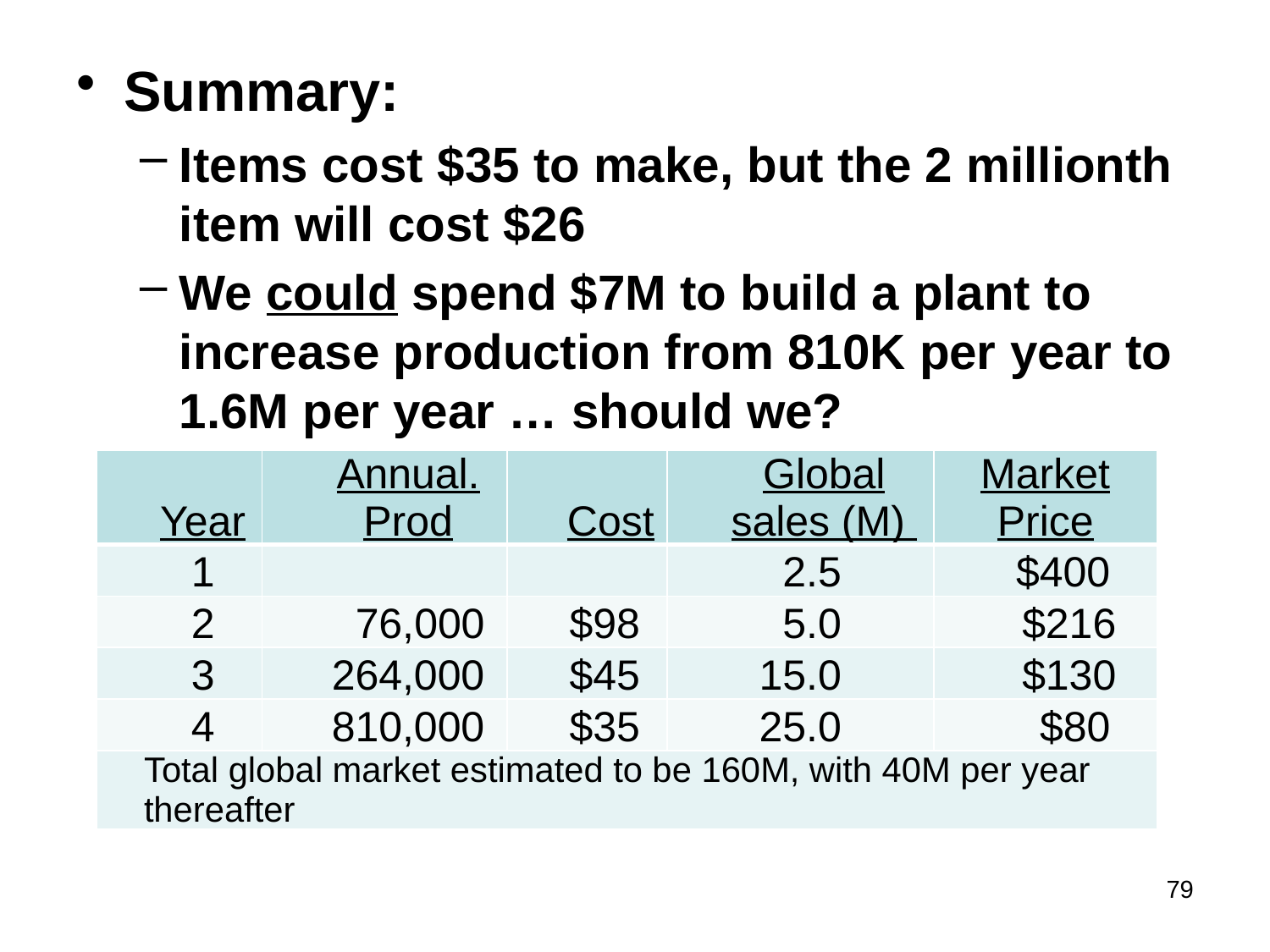

Summary:
Items cost $35 to make, but the 2 millionth item will cost $26
We could spend $7M to build a plant to increase production from 810K per year to 1.6M per year … should we?
| Year | Annual. Prod | Cost | Global sales (M) | Market Price |
| --- | --- | --- | --- | --- |
| 1 |  |  | 2.5 | $400 |
| 2 | 76,000 | $98 | 5.0 | $216 |
| 3 | 264,000 | $45 | 15.0 | $130 |
| 4 | 810,000 | $35 | 25.0 | $80 |
| Total global market estimated to be 160M, with 40M per year thereafter |  |  |  |  |
79
#